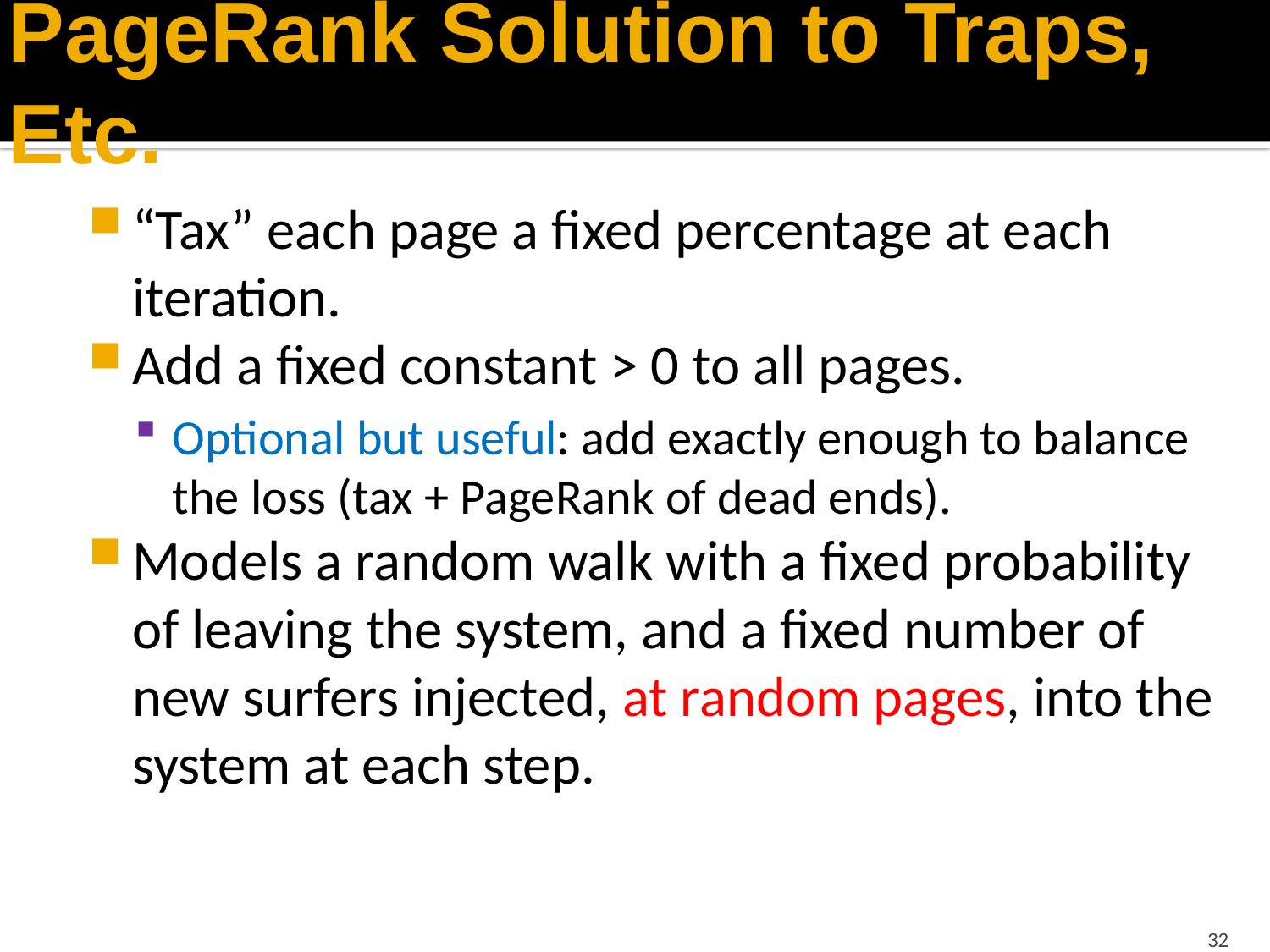

# PageRank Solution to Traps, Etc.
“Tax” each page a fixed percentage at each iteration.
Add a fixed constant > 0 to all pages.
Optional but useful: add exactly enough to balance the loss (tax + PageRank of dead ends).
Models a random walk with a fixed probability of leaving the system, and a fixed number of new surfers injected, at random pages, into the system at each step.
32